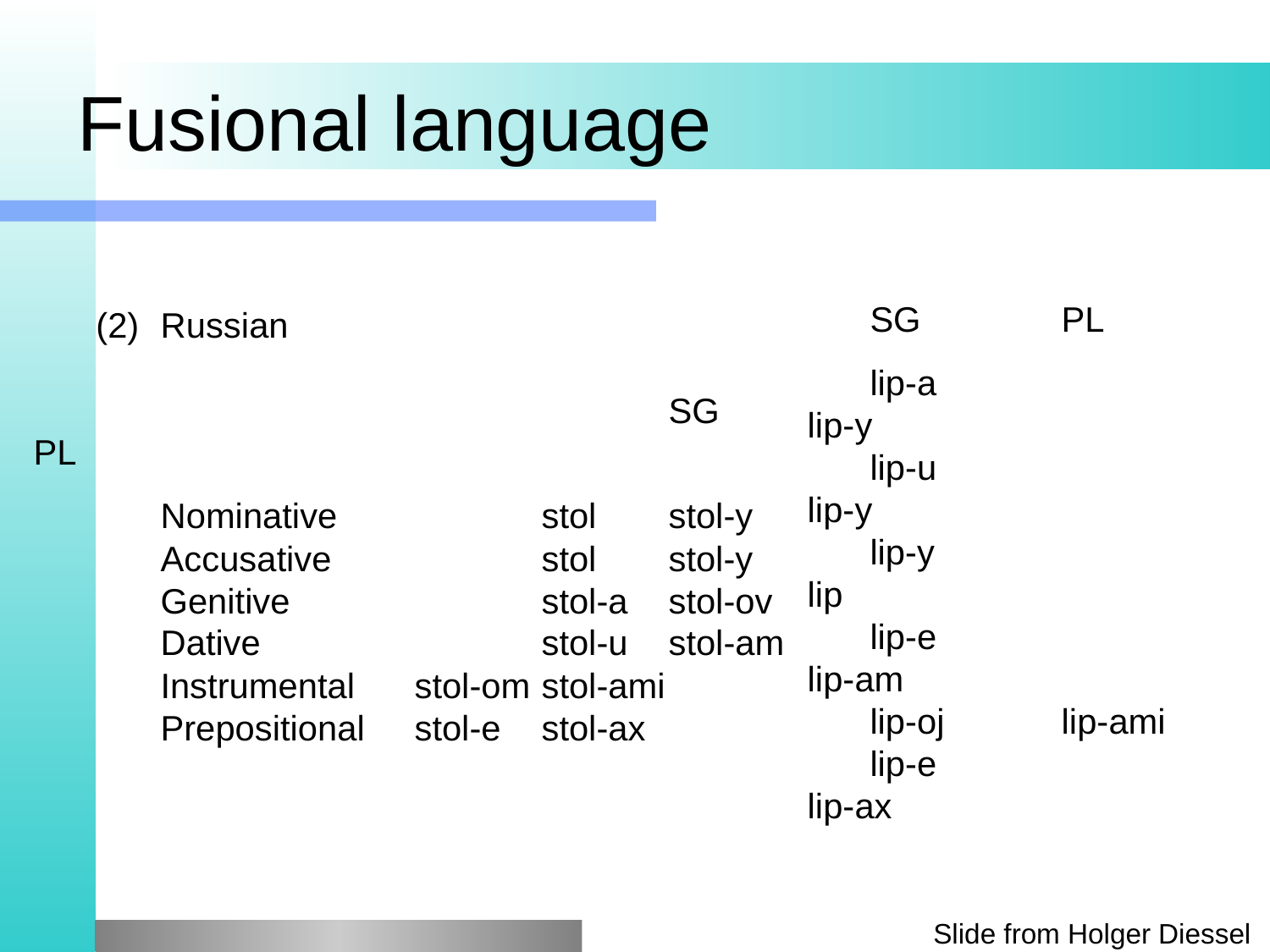

# Fusional language
(2)	Russian

					SG	PL

	Nominative		stol	stol-y
	Accusative		stol	stol-y
	Genitive		stol-a	stol-ov
	Dative			stol-u	stol-am
	Instrumental	stol-om	stol-ami
	Prepositional	stol-e	stol-ax
SG		PL

lip-a		lip-y
lip-u		lip-y
lip-y		lip
lip-e		lip-am
lip-oj	lip-ami
lip-e		lip-ax
Slide from Holger Diessel